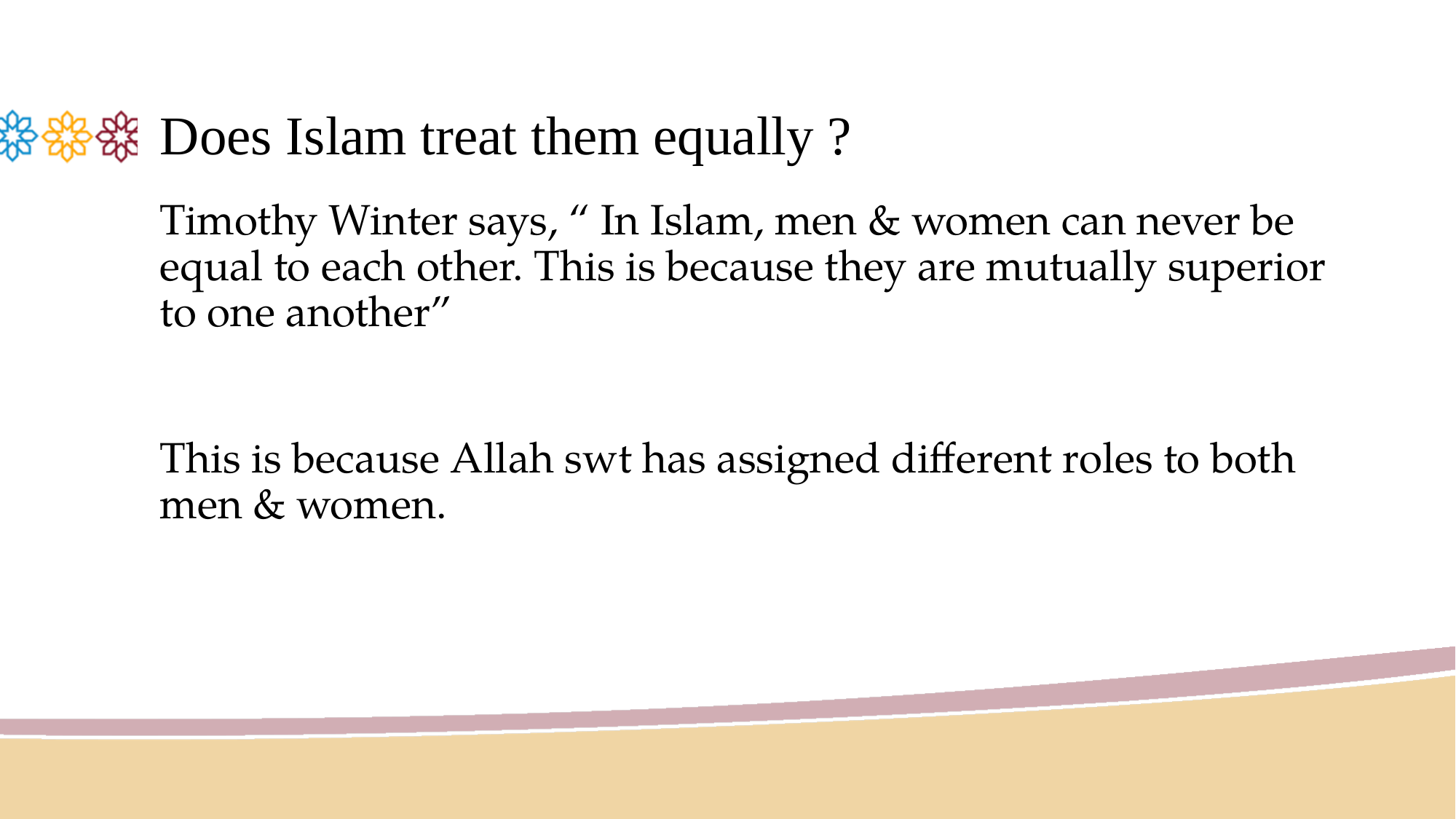

# Does Islam treat them equally ?
Timothy Winter says, “ In Islam, men & women can never be equal to each other. This is because they are mutually superior to one another”

This is because Allah swt has assigned different roles to both men & women.